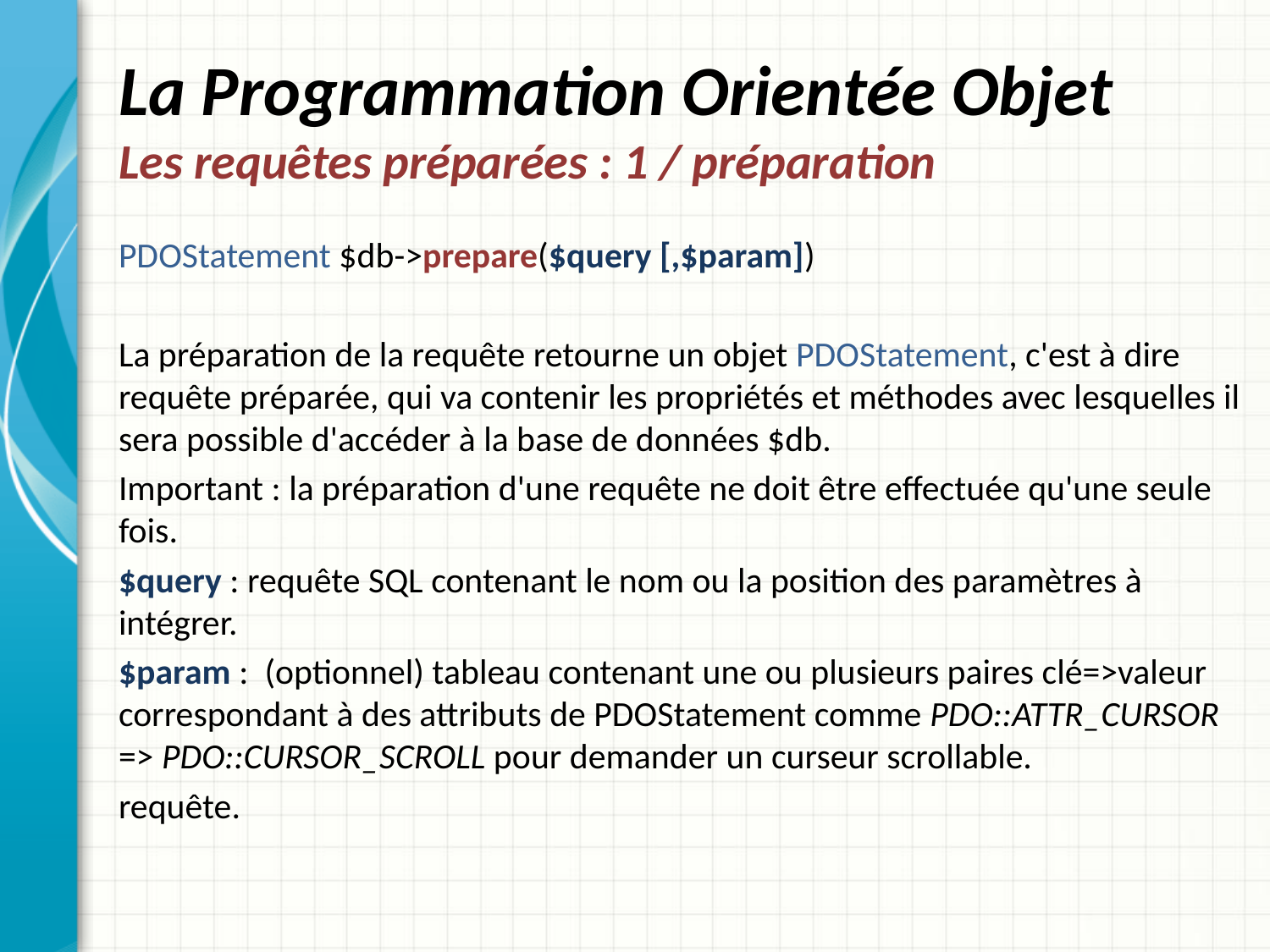

# La Programmation Orientée Objet Les requêtes préparées : 1 / préparation
PDOStatement $db->prepare($query [,$param])

La préparation de la requête retourne un objet PDOStatement, c'est à dire requête préparée, qui va contenir les propriétés et méthodes avec lesquelles il sera possible d'accéder à la base de données $db.
Important : la préparation d'une requête ne doit être effectuée qu'une seule fois.
$query : requête SQL contenant le nom ou la position des paramètres à intégrer.
$param :  (optionnel) tableau contenant une ou plusieurs paires clé=>valeur correspondant à des attributs de PDOStatement comme PDO::ATTR_CURSOR => PDO::CURSOR_SCROLL pour demander un curseur scrollable.
requête.